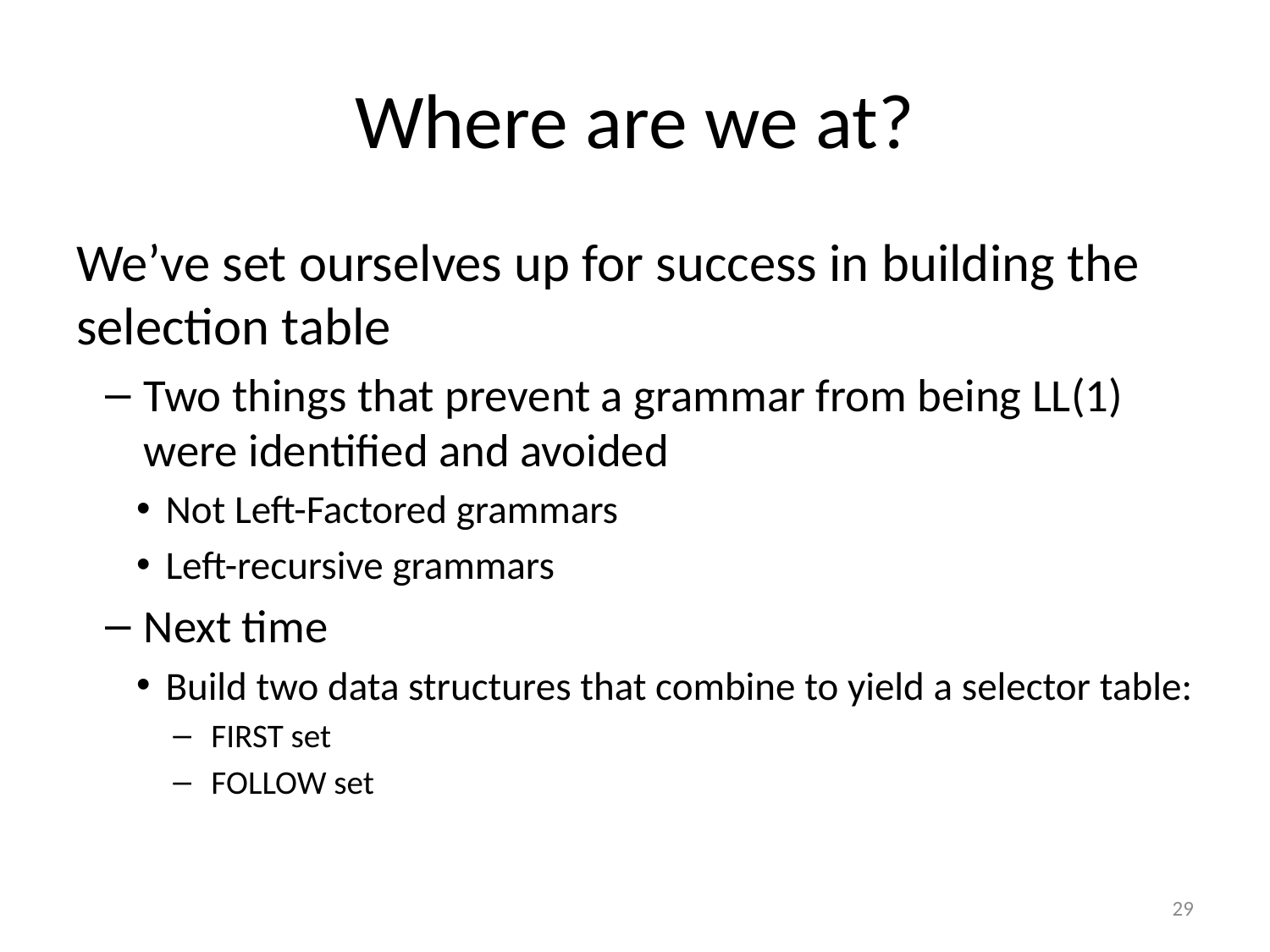

# Where are we at?
We’ve set ourselves up for success in building the selection table
Two things that prevent a grammar from being LL(1) were identified and avoided
Not Left-Factored grammars
Left-recursive grammars
Next time
Build two data structures that combine to yield a selector table:
FIRST set
FOLLOW set
29